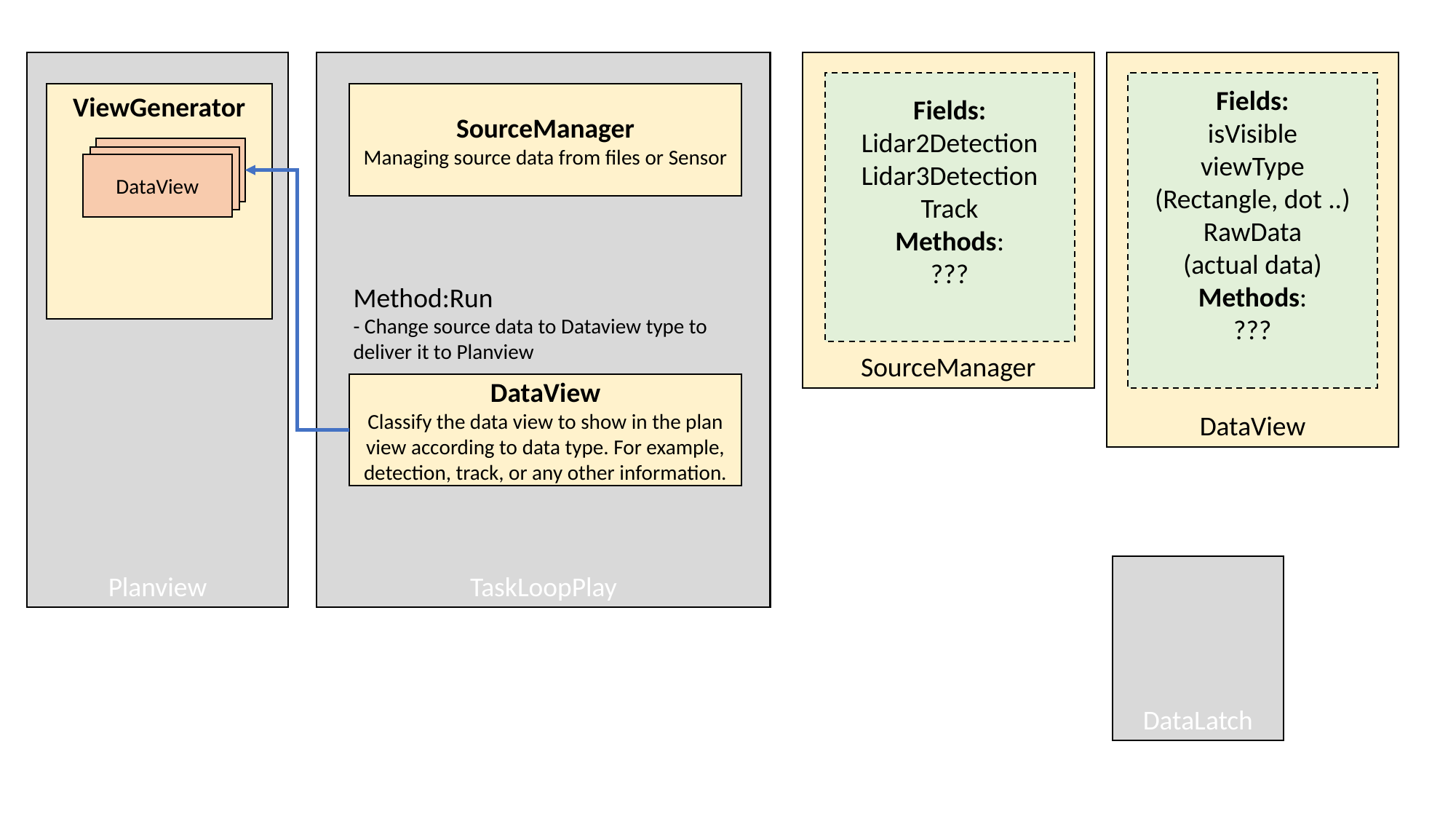

Planview
TaskLoopPlay
SourceManager
DataView
Fields:
isVisible
viewType
(Rectangle, dot ..)
RawData
(actual data)
Methods:
???

Fields:
Lidar2Detection
Lidar3Detection
Track
Methods:
???

ViewGenerator
SourceManager
Managing source data from files or Sensor

DataView
Method:Run
- Change source data to Dataview type to deliver it to Planview
DataView
Classify the data view to show in the plan view according to data type. For example, detection, track, or any other information.
DataLatch